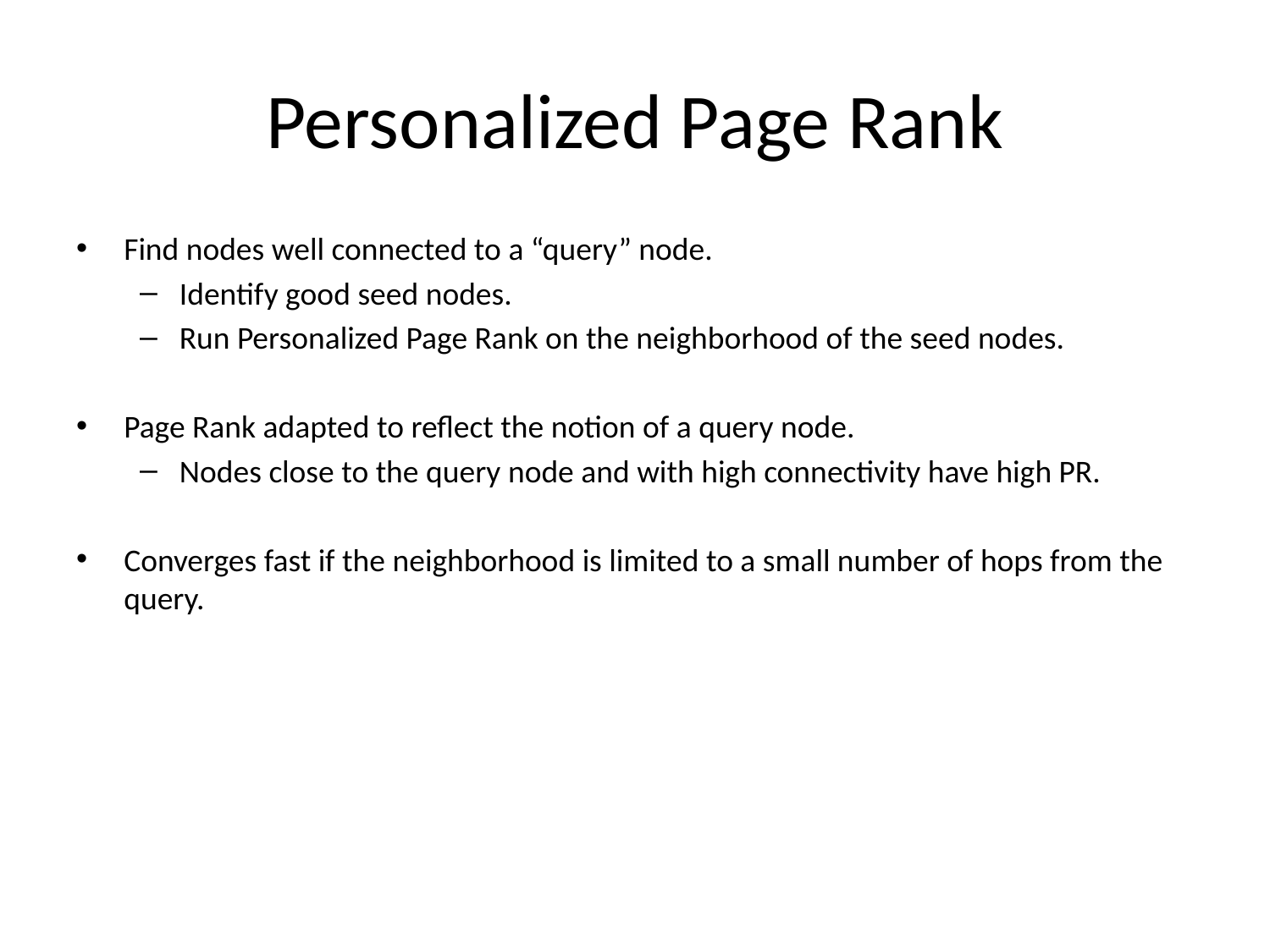

# Personalized Page Rank
Find nodes well connected to a “query” node.
Identify good seed nodes.
Run Personalized Page Rank on the neighborhood of the seed nodes.

Page Rank adapted to reflect the notion of a query node.
Nodes close to the query node and with high connectivity have high PR.

Converges fast if the neighborhood is limited to a small number of hops from the query.